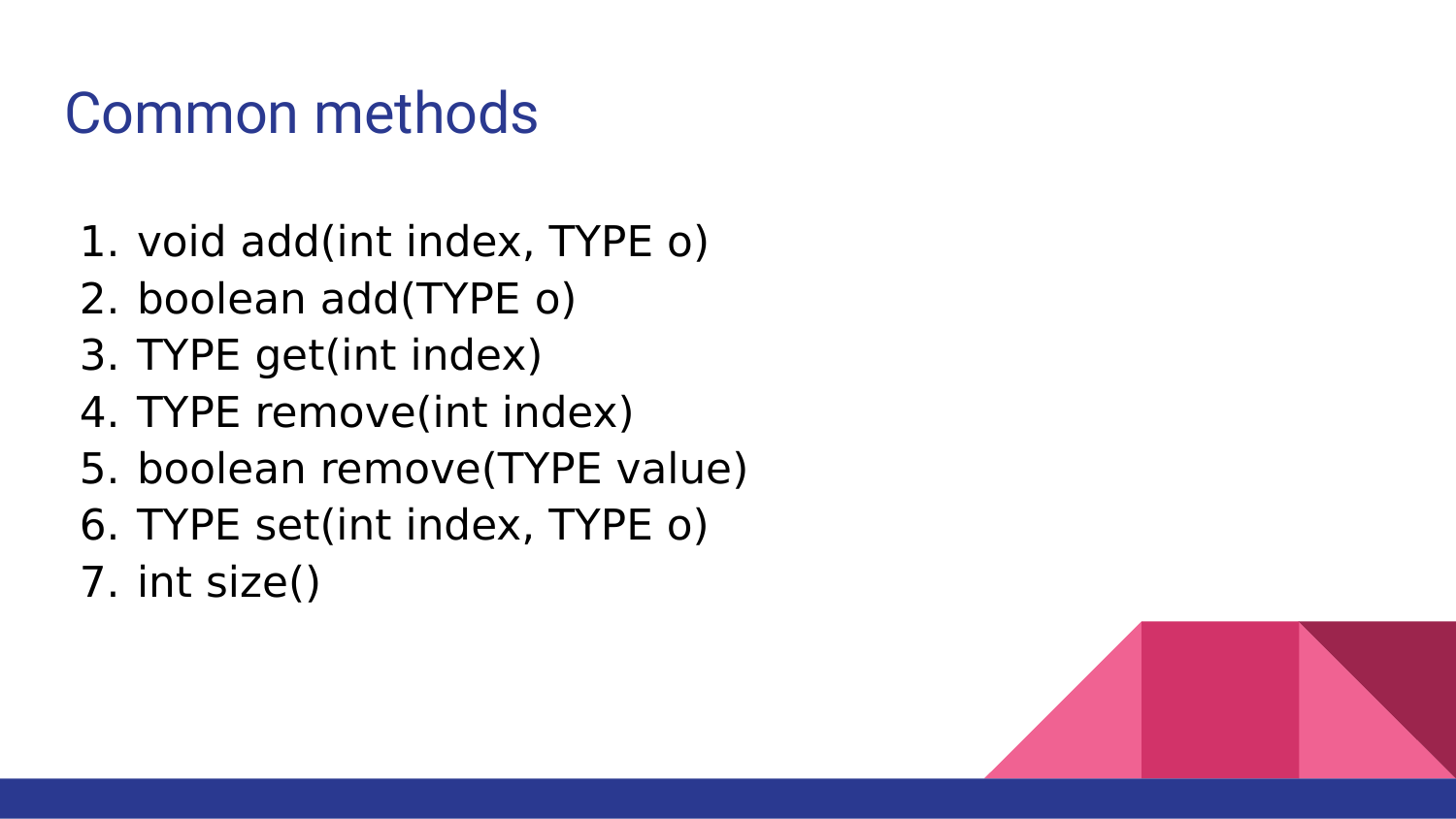

# Common methods
void add(int index, TYPE o)
boolean add(TYPE o)
TYPE get(int index)
TYPE remove(int index)
boolean remove(TYPE value)
TYPE set(int index, TYPE o)
int size()